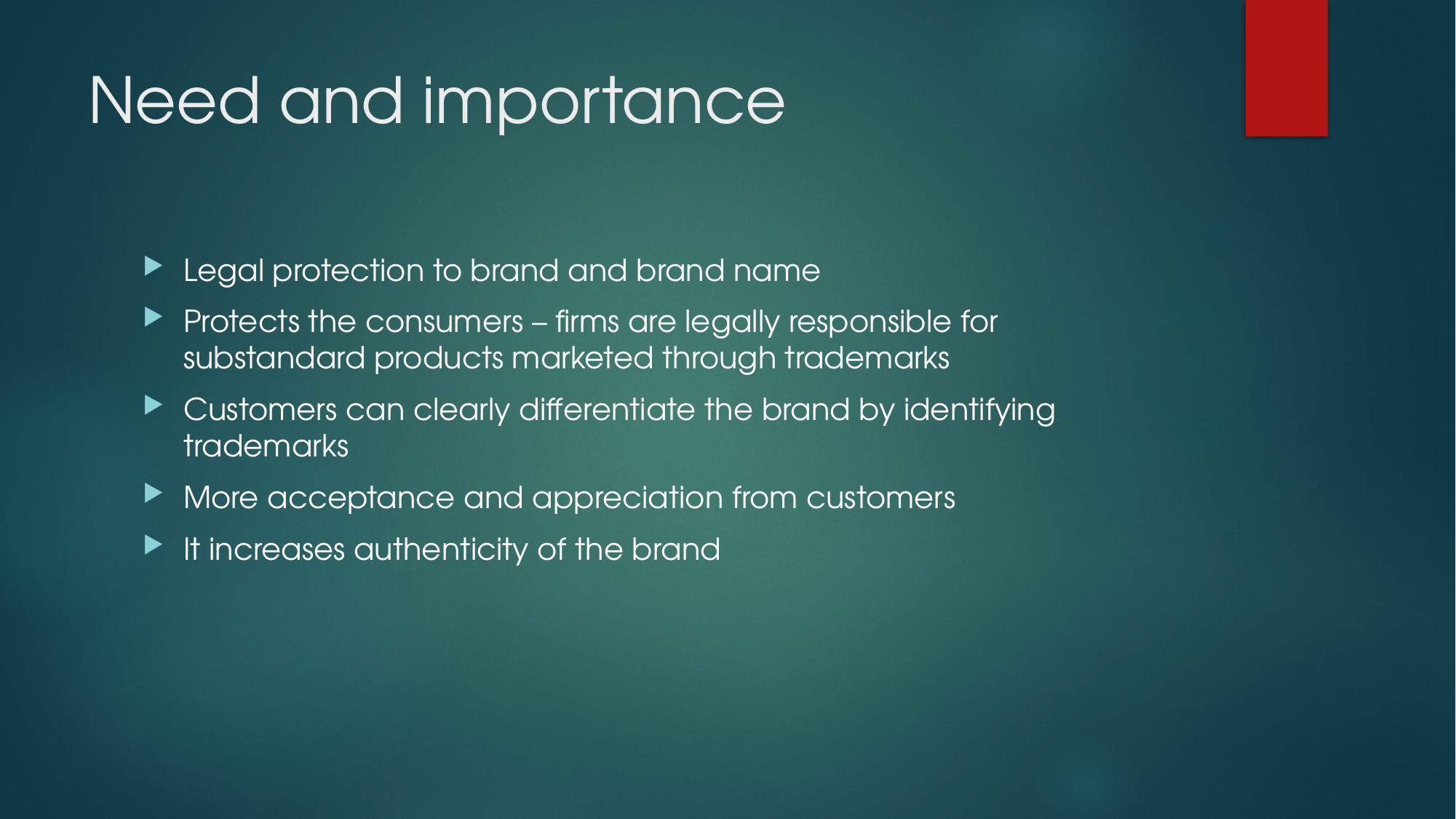

# Need and importance
Legal protection to brand and brand name
Protects the consumers – firms are legally responsible for substandard products marketed through trademarks
Customers can clearly differentiate the brand by identifying trademarks
More acceptance and appreciation from customers
It increases authenticity of the brand